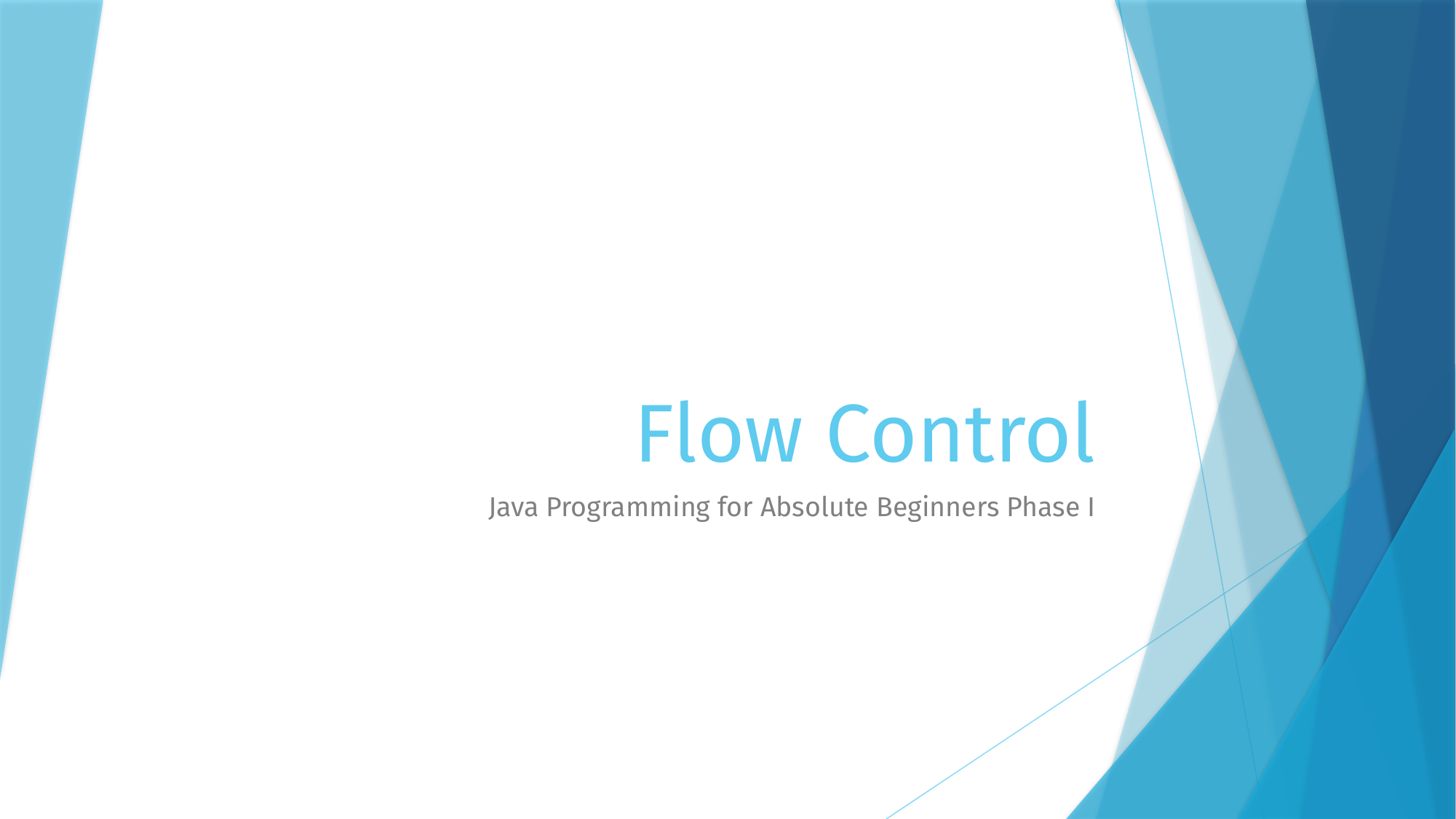

# Flow Control
Java Programming for Absolute Beginners Phase I